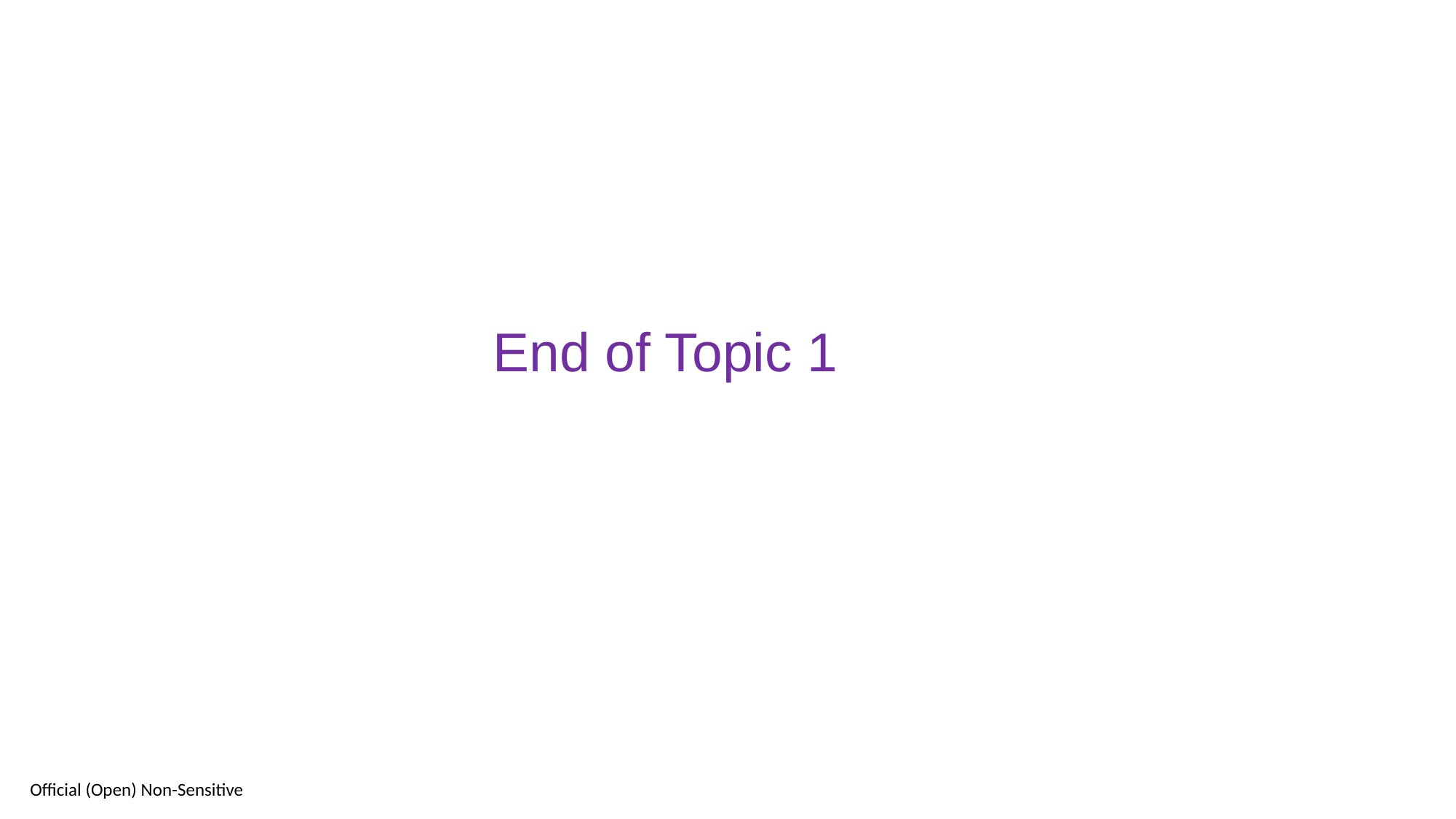

End of Topic 1
82
Official (Open) Non-Sensitive